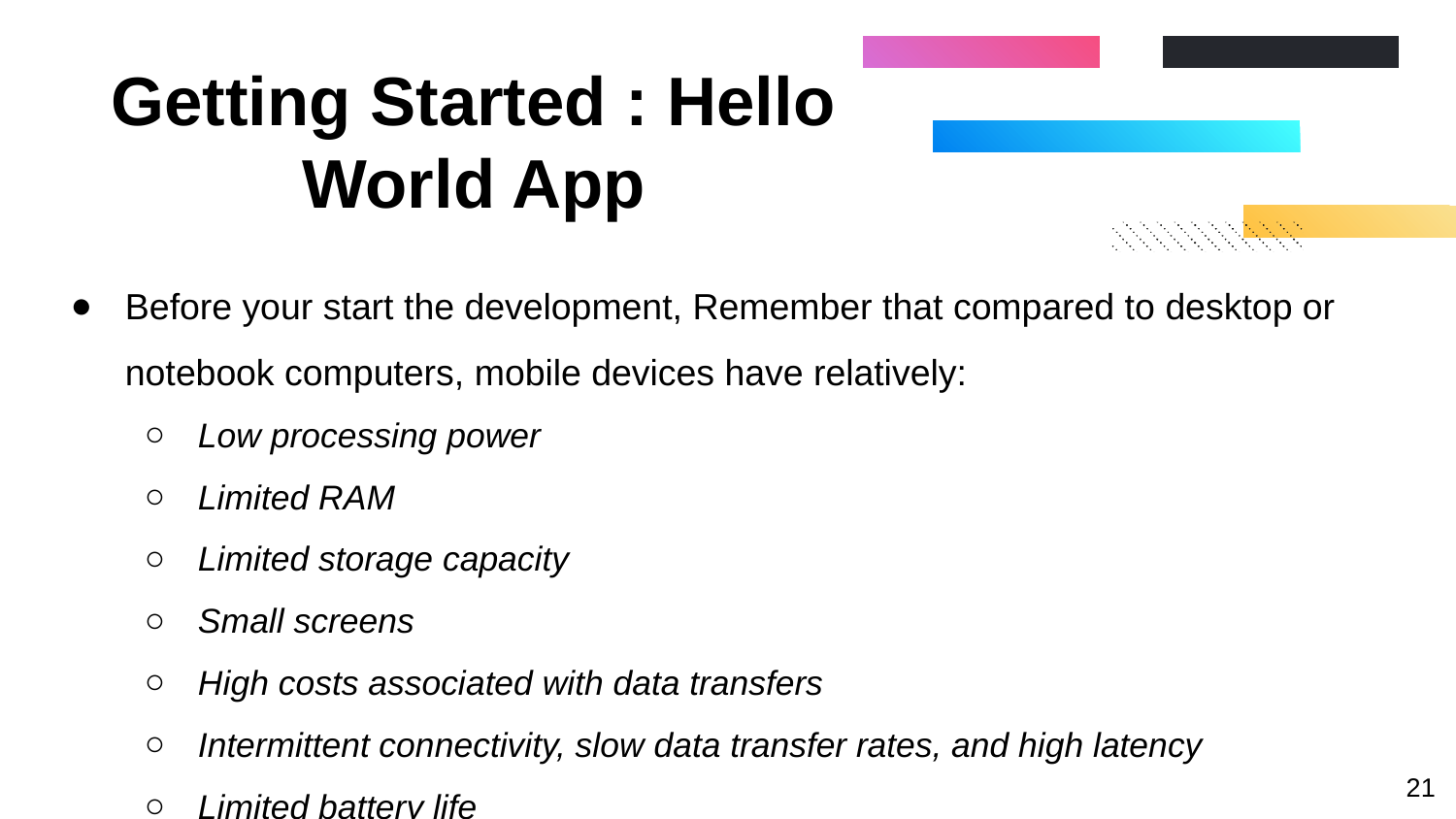

# Getting Started : Hello World App
Before your start the development, Remember that compared to desktop or notebook computers, mobile devices have relatively:
Low processing power
Limited RAM
Limited storage capacity
Small screens
High costs associated with data transfers
Intermittent connectivity, slow data transfer rates, and high latency
Limited battery life

21